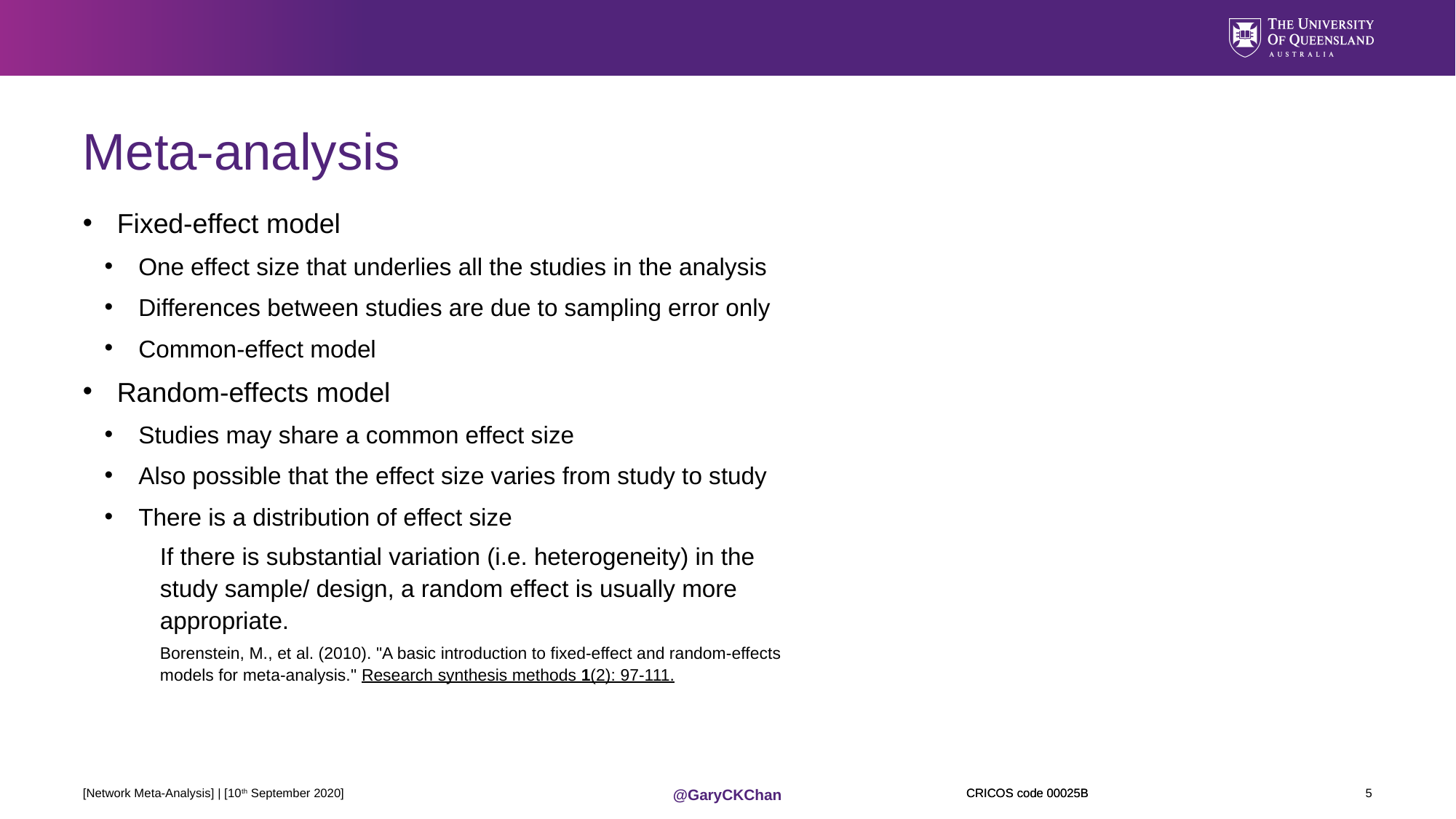

# Meta-analysis
Fixed-effect model
One effect size that underlies all the studies in the analysis
Differences between studies are due to sampling error only
Common-effect model
Random-effects model
Studies may share a common effect size
Also possible that the effect size varies from study to study
There is a distribution of effect size
If there is substantial variation (i.e. heterogeneity) in the study sample/ design, a random effect is usually more appropriate.
Borenstein, M., et al. (2010). "A basic introduction to fixed‐effect and random‐effects models for meta‐analysis." Research synthesis methods 1(2): 97-111.

[Network Meta-Analysis] | [10th September 2020]
5
@GaryCKChan